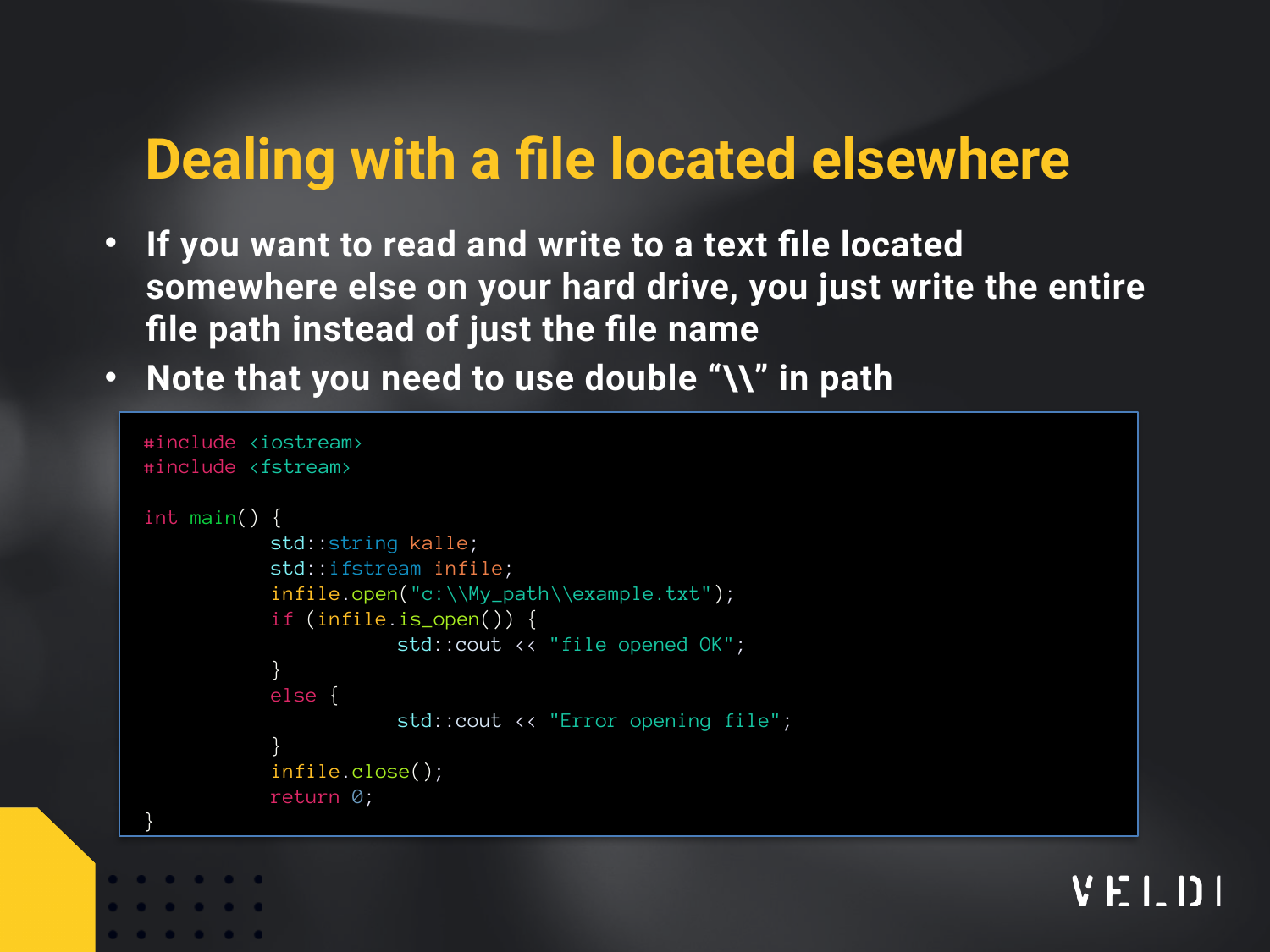

Dealing with a file located elsewhere
If you want to read and write to a text file located somewhere else on your hard drive, you just write the entire file path instead of just the file name
Note that you need to use double “\\” in path

#include <iostream>
#include <fstream>

int main() {
	std::string kalle;
	std::ifstream infile;
	infile.open("c:\\My_path\\example.txt");
	if (infile.is_open()) {
		std::cout << "file opened OK";
	}
	else {
		std::cout << "Error opening file";
	}
	infile.close();
	return 0;
}